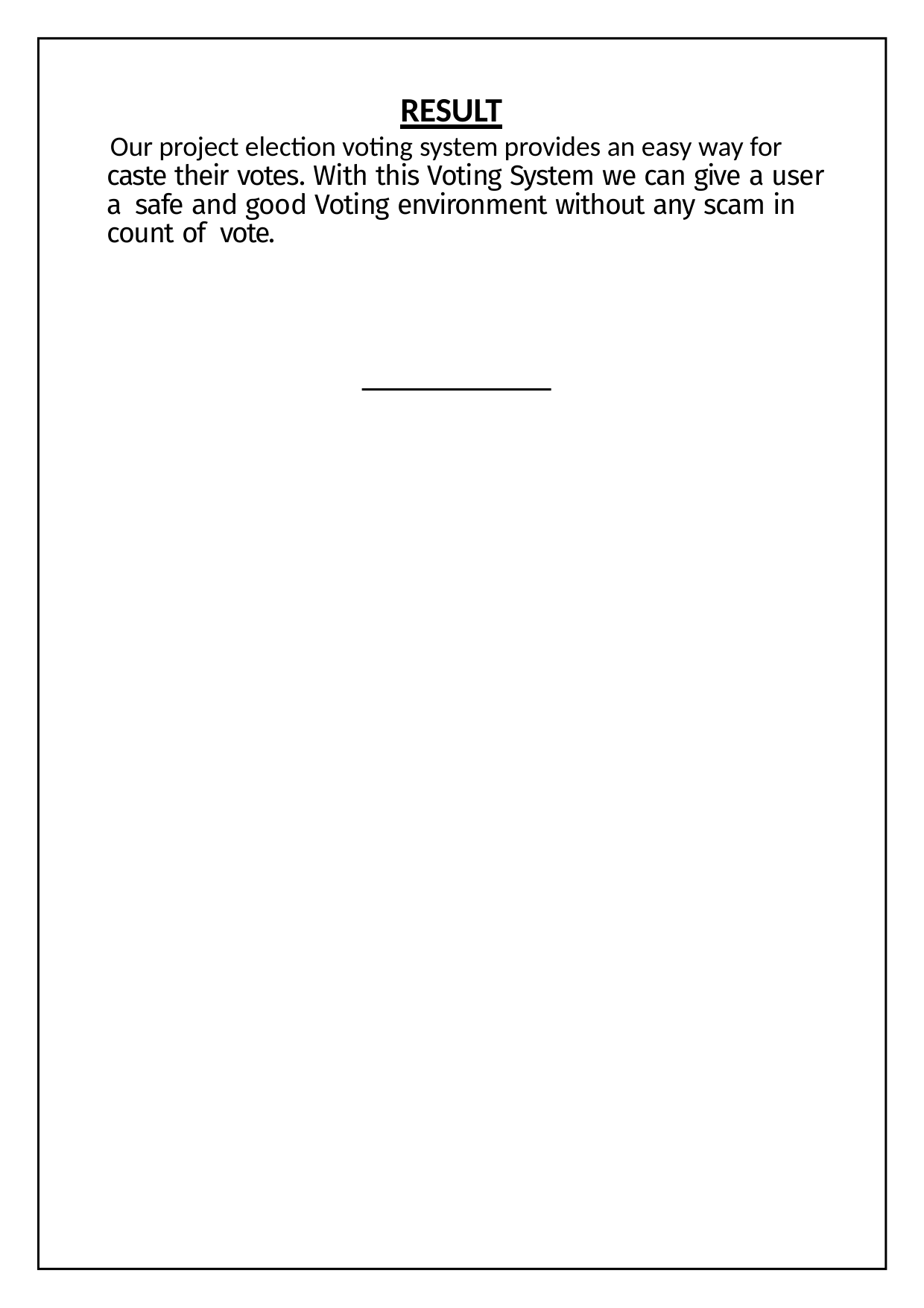

RESULT
Our project election voting system provides an easy way for  caste their votes. With this Voting System we can give a user a  safe and good Voting environment without any scam in count of  vote.